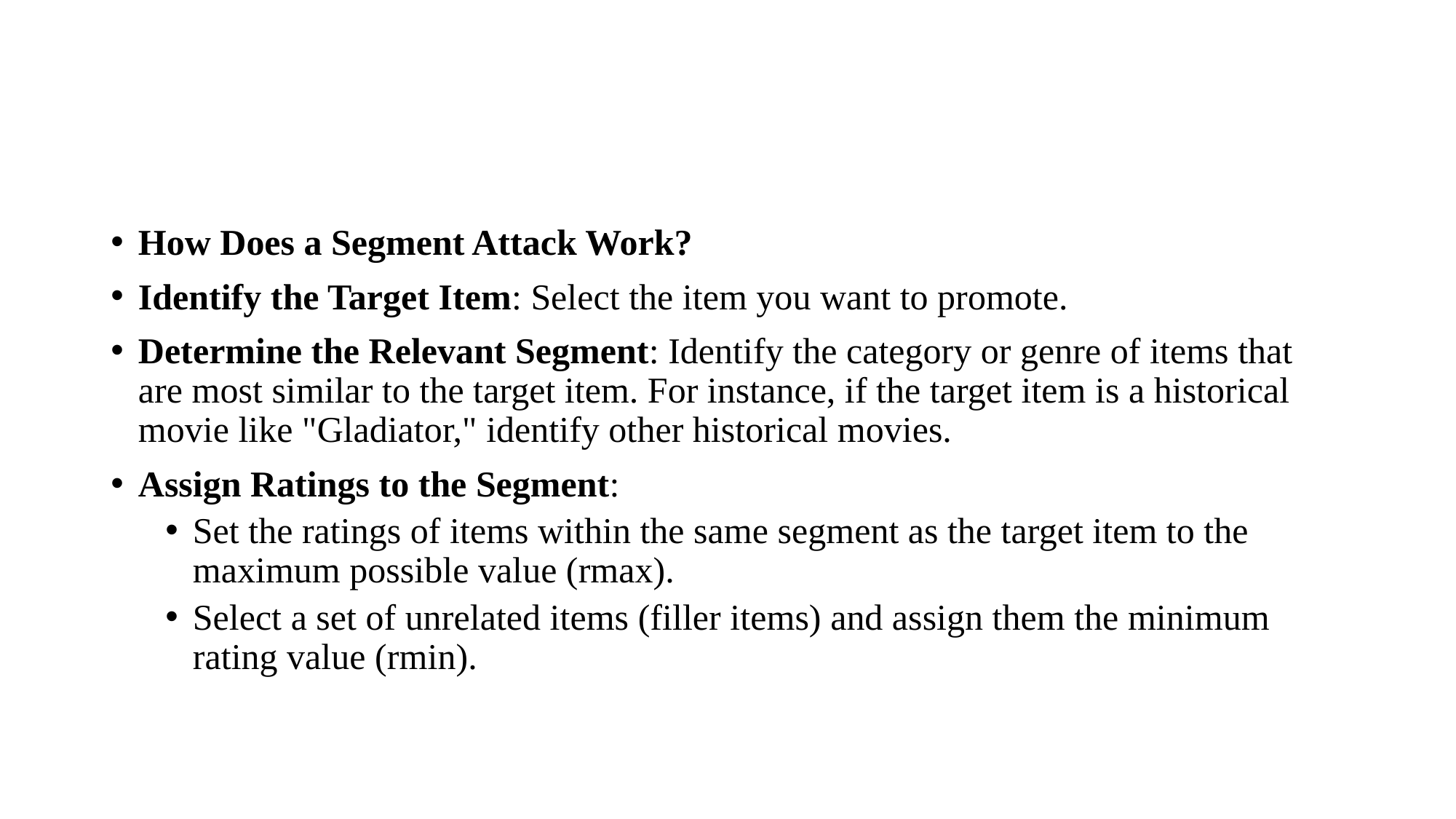

#
How Does a Segment Attack Work?
Identify the Target Item: Select the item you want to promote.
Determine the Relevant Segment: Identify the category or genre of items that are most similar to the target item. For instance, if the target item is a historical movie like "Gladiator," identify other historical movies.
Assign Ratings to the Segment:
Set the ratings of items within the same segment as the target item to the maximum possible value (rmax).
Select a set of unrelated items (filler items) and assign them the minimum rating value (rmin).